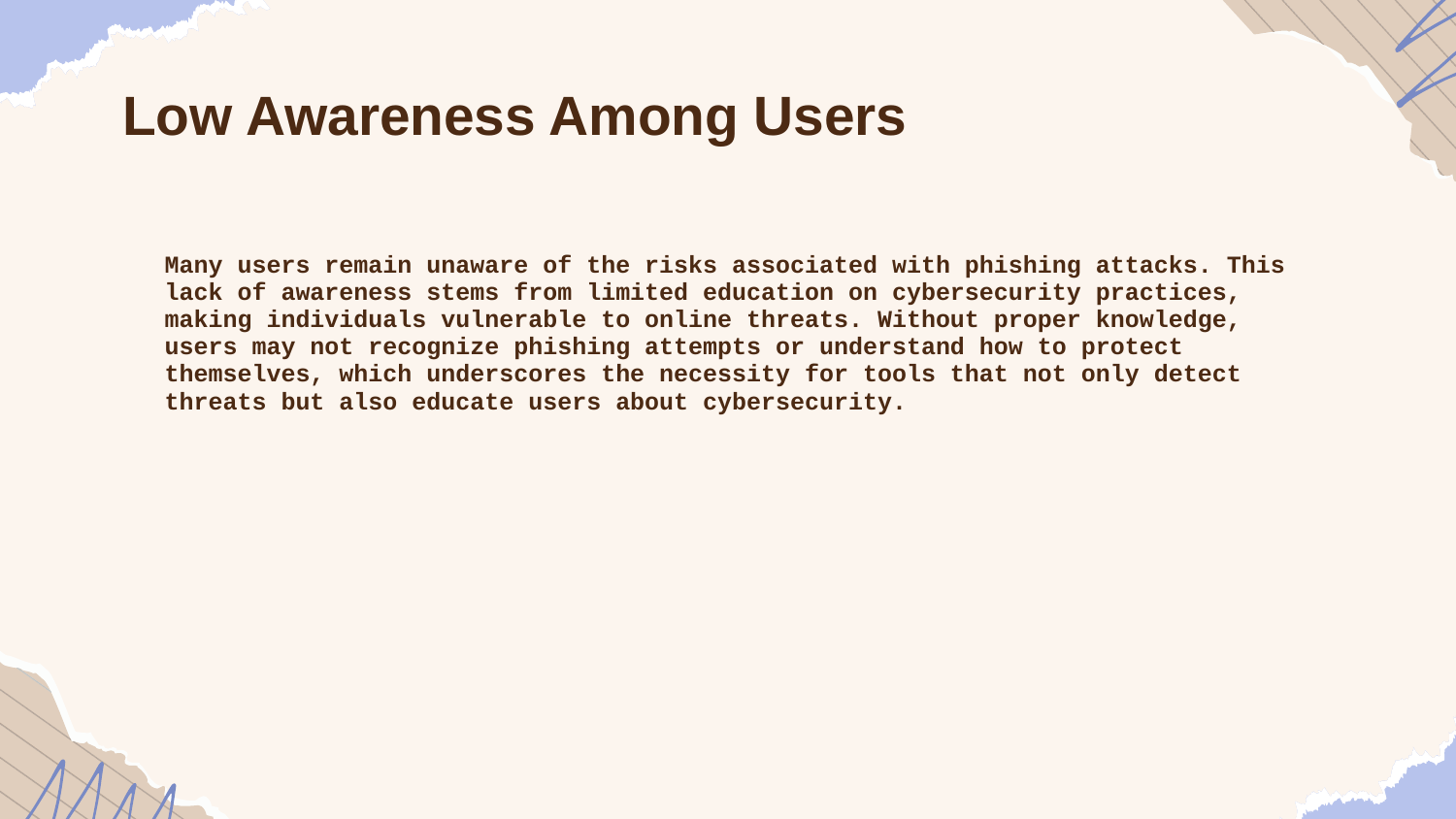

# Low Awareness Among Users
Many users remain unaware of the risks associated with phishing attacks. This lack of awareness stems from limited education on cybersecurity practices, making individuals vulnerable to online threats. Without proper knowledge, users may not recognize phishing attempts or understand how to protect themselves, which underscores the necessity for tools that not only detect threats but also educate users about cybersecurity.